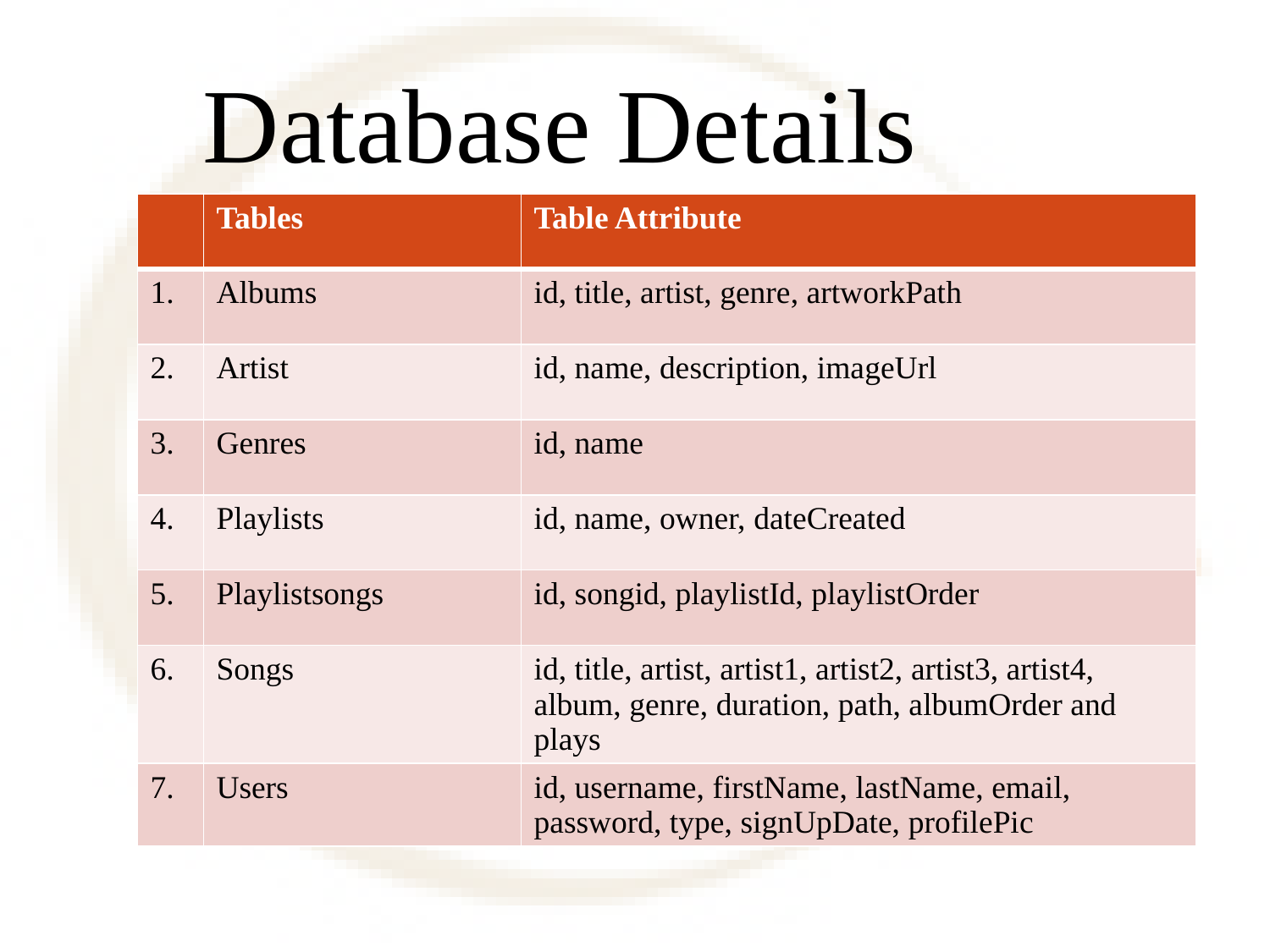

Database Details
|  | Tables | Table Attribute |
| --- | --- | --- |
| 1. | Albums | id, title, artist, genre, artworkPath |
| 2. | Artist | id, name, description, imageUrl |
| 3. | Genres | id, name |
| 4. | Playlists | id, name, owner, dateCreated |
| 5. | Playlistsongs | id, songid, playlistId, playlistOrder |
| 6. | Songs | id, title, artist, artist1, artist2, artist3, artist4, album, genre, duration, path, albumOrder and plays |
| 7. | Users | id, username, firstName, lastName, email, password, type, signUpDate, profilePic |
| Tables | Attributes |
| --- | --- |
|  |  |
|  |  |
|  |  |
|  |  |
|  |  |
|  |  |
|  |  |